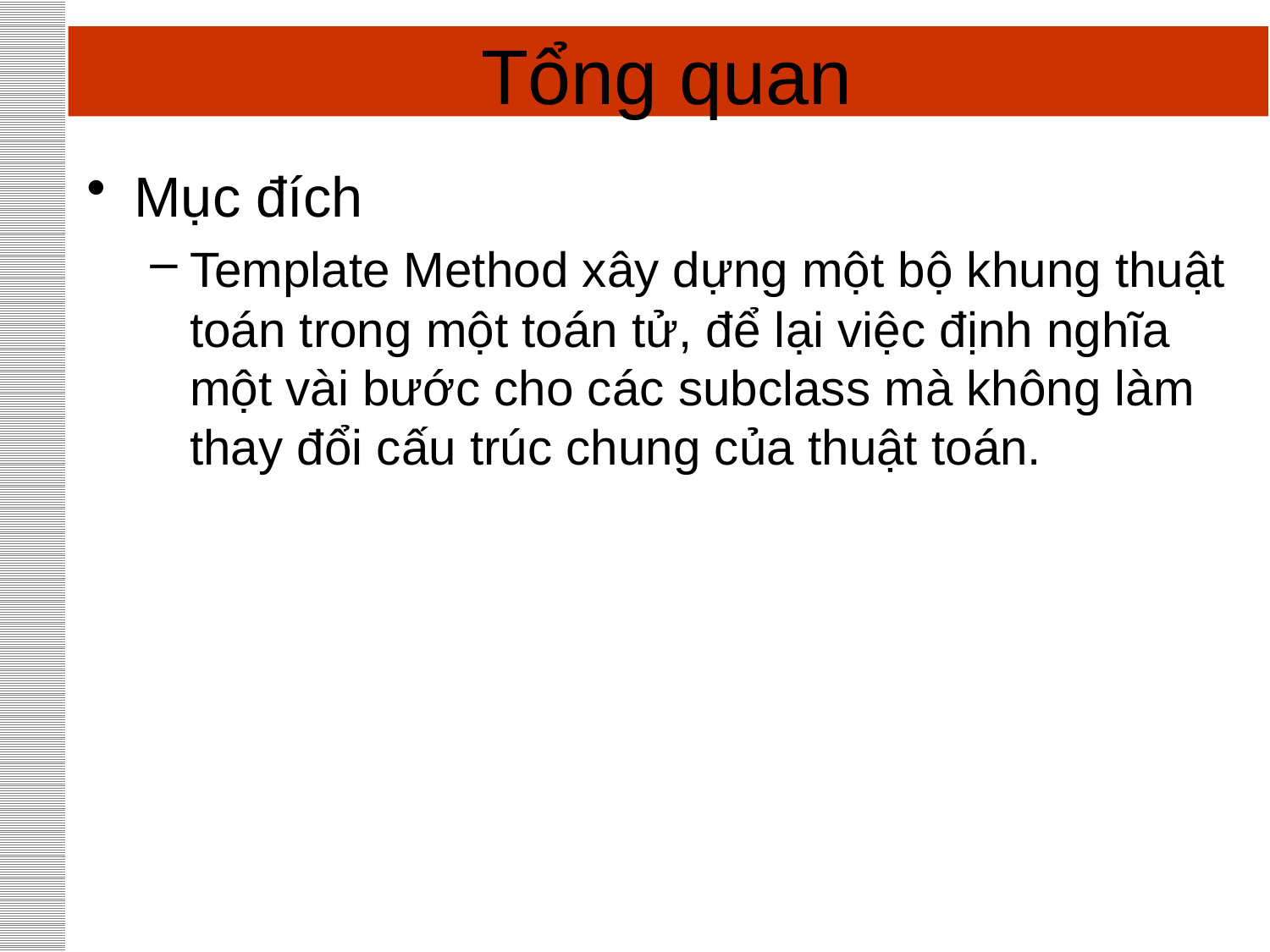

# Tổng quan
Mục đích
Template Method xây dựng một bộ khung thuật toán trong một toán tử, để lại việc định nghĩa một vài bước cho các subclass mà không làm thay đổi cấu trúc chung của thuật toán.